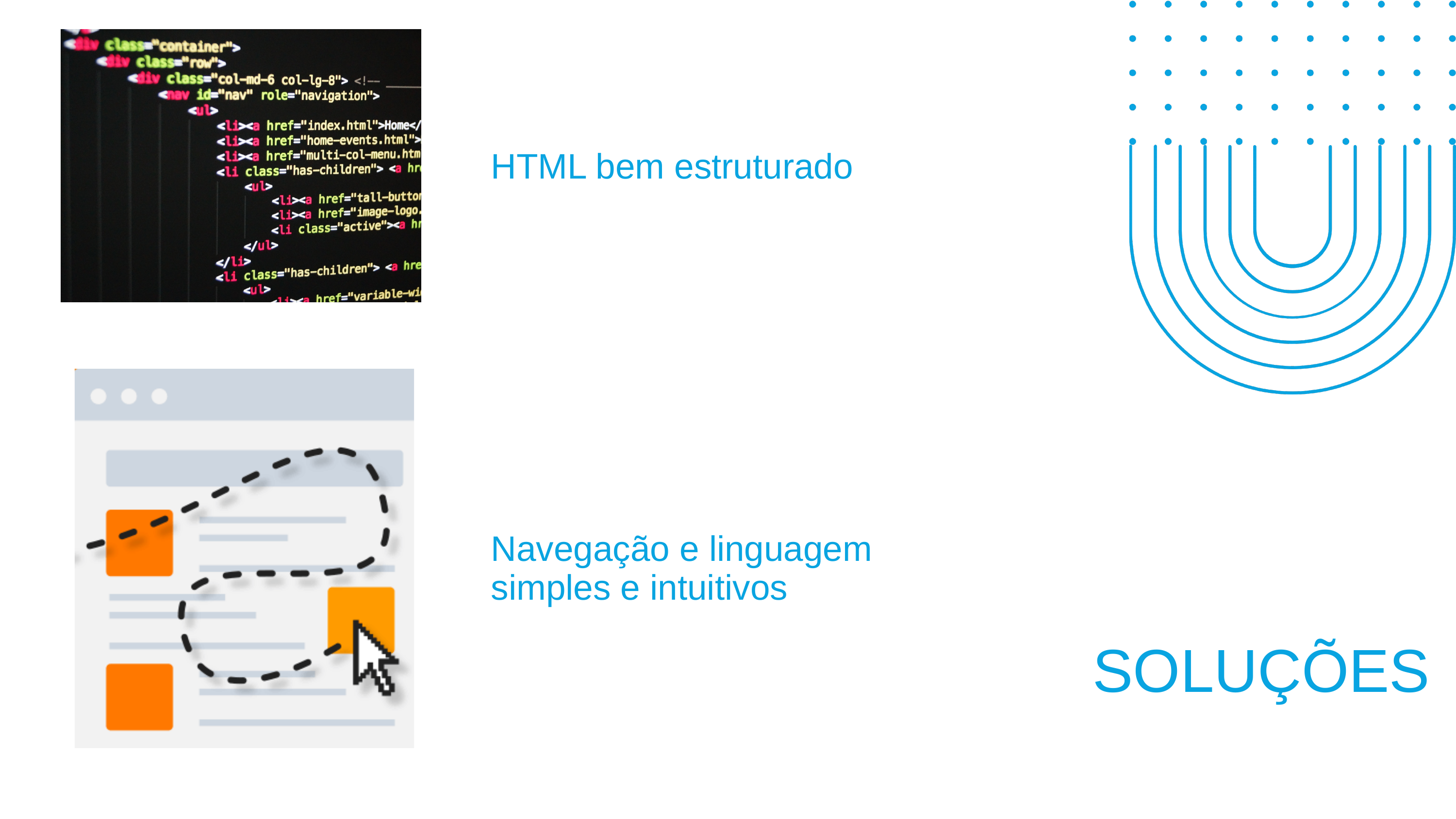

HTML bem estruturado

Navegação e linguagem simples e intuitivos
SOLUÇÕES